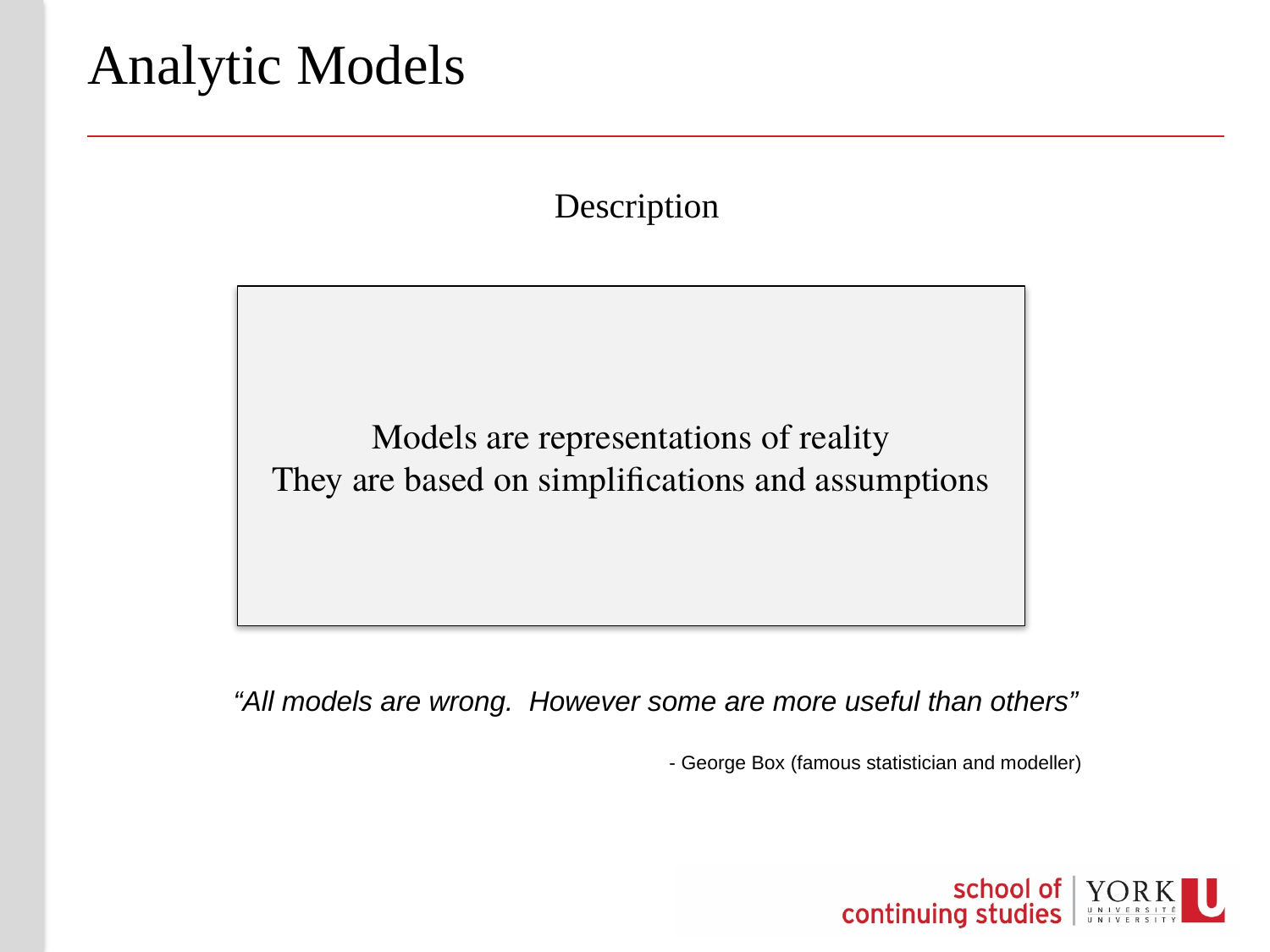

# Analytic Models

Description
Models are representations of reality
They are based on simplifications and assumptions
“All models are wrong.  However some are more useful than others”

- George Box (famous statistician and modeller)